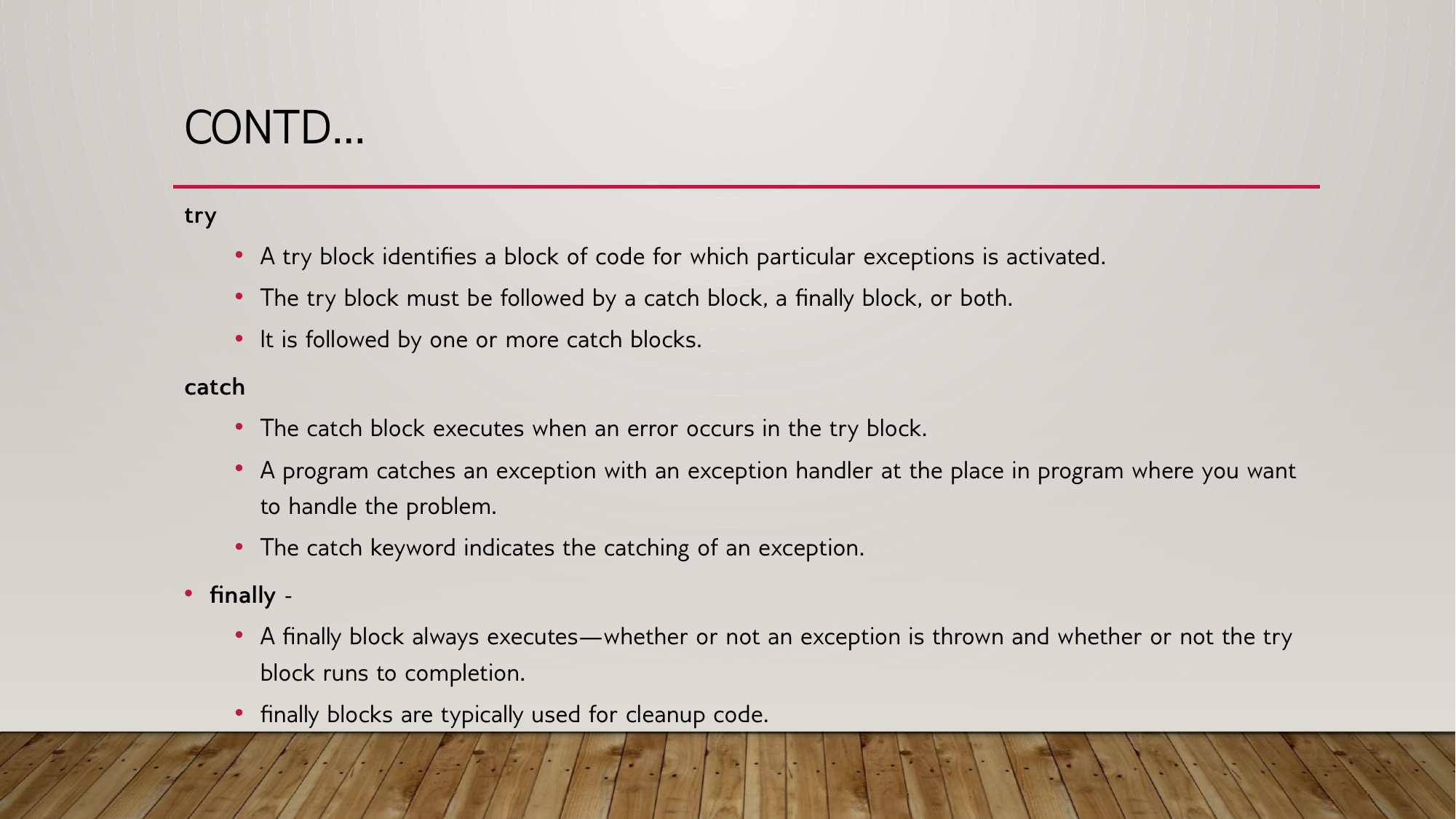

# Contd…
try
A try block identifies a block of code for which particular exceptions is activated.
The try block must be followed by a catch block, a finally block, or both.
It is followed by one or more catch blocks.
catch
The catch block executes when an error occurs in the try block.
A program catches an exception with an exception handler at the place in program where you want to handle the problem.
The catch keyword indicates the catching of an exception.
finally −
A finally block always executes—whether or not an exception is thrown and whether or not the try block runs to completion.
finally blocks are typically used for cleanup code.